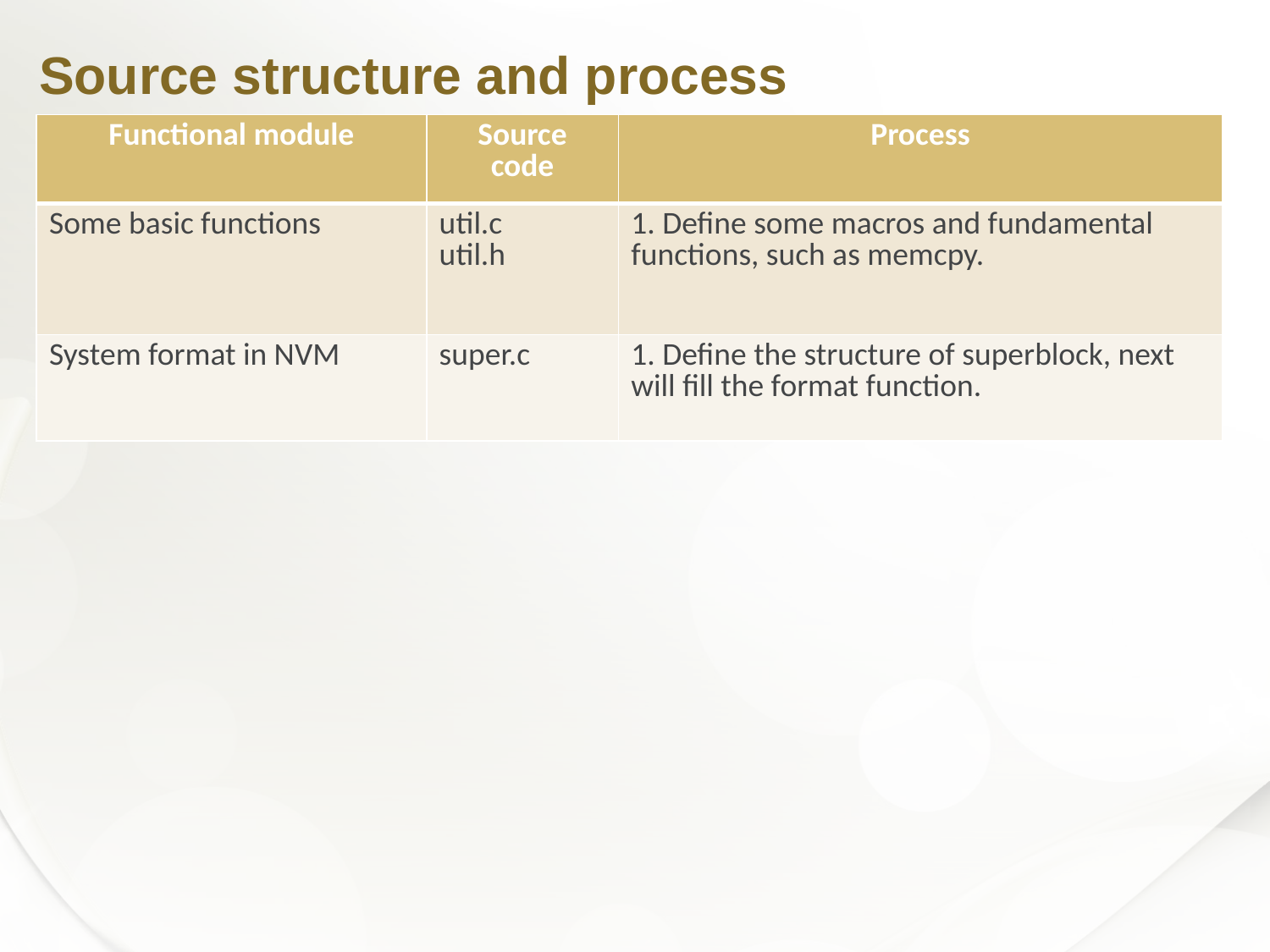

Source structure and process
| Functional module | Source code | Process |
| --- | --- | --- |
| Some basic functions | util.c util.h | 1. Define some macros and fundamental functions, such as memcpy. |
| System format in NVM | super.c | 1. Define the structure of superblock, next will fill the format function. |